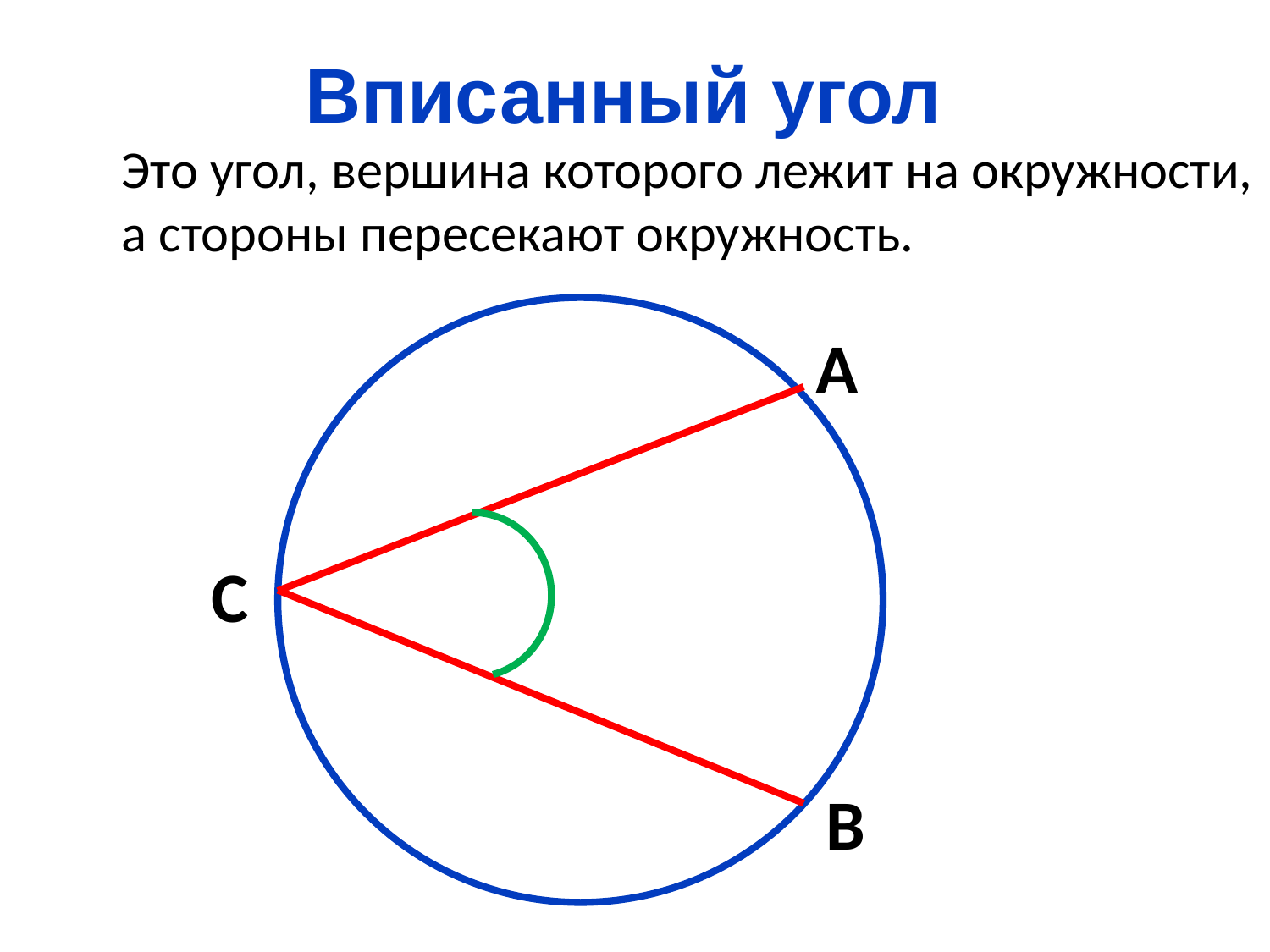

# Вписанный угол
Это угол, вершина которого лежит на окружности, а стороны пересекают окружность.

А

С
В